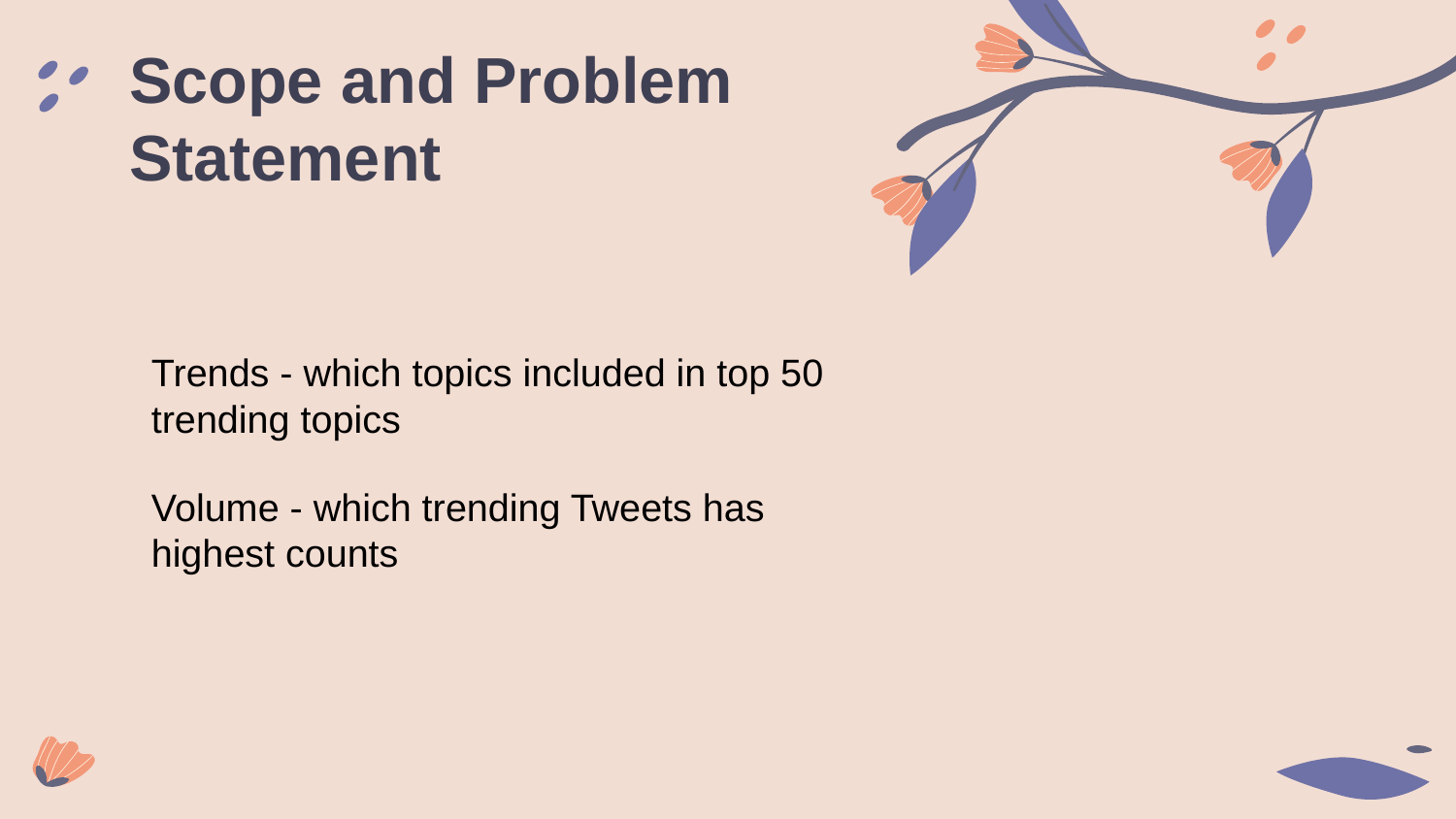

# Scope and Problem Statement
Trends - which topics included in top 50 trending topics
Volume - which trending Tweets has highest counts